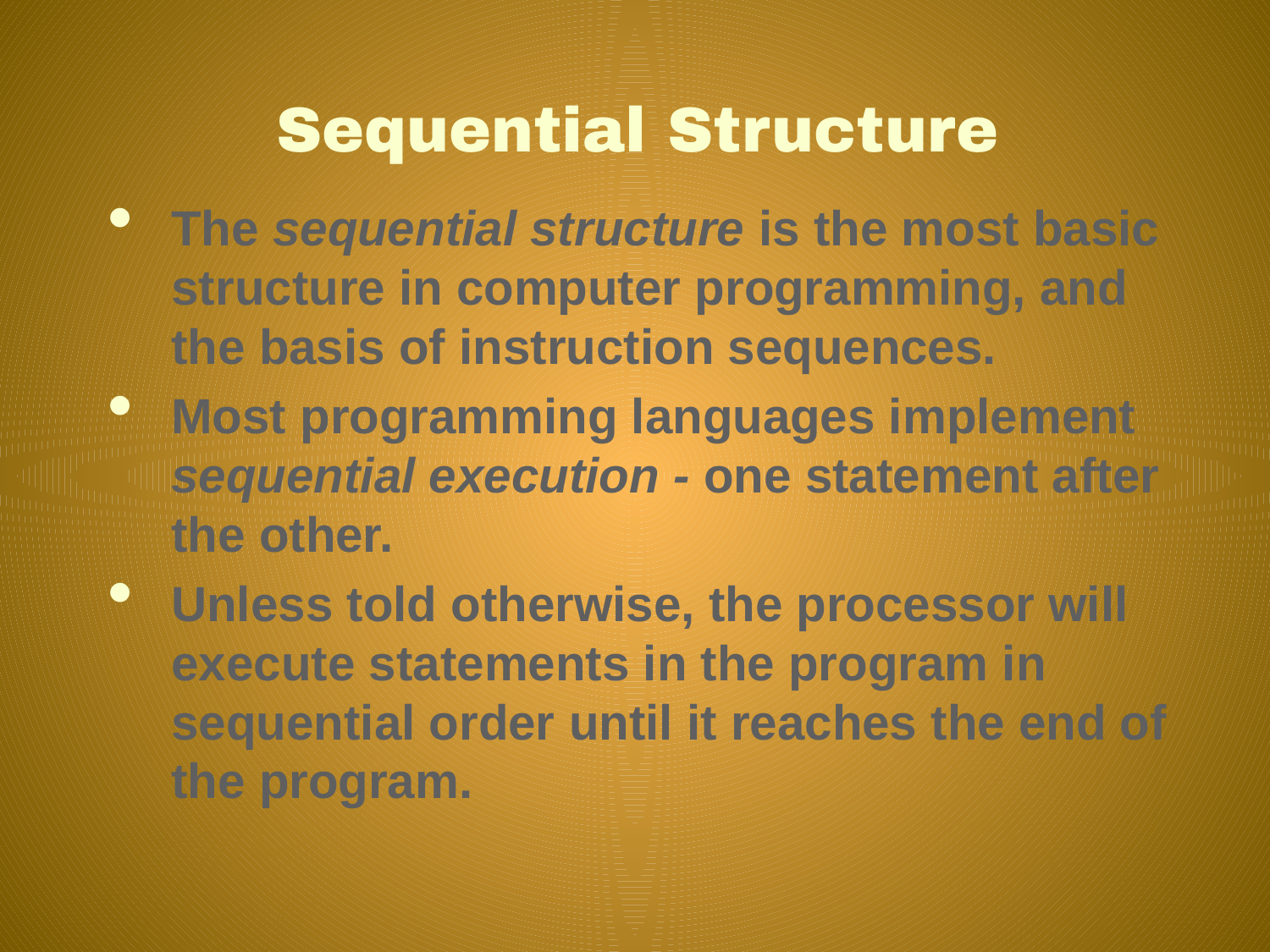

# Sequential Structure
The sequential structure is the most basic structure in computer programming, and the basis of instruction sequences.
Most programming languages implement sequential execution - one statement after the other.
Unless told otherwise, the processor will execute statements in the program in sequential order until it reaches the end of the program.